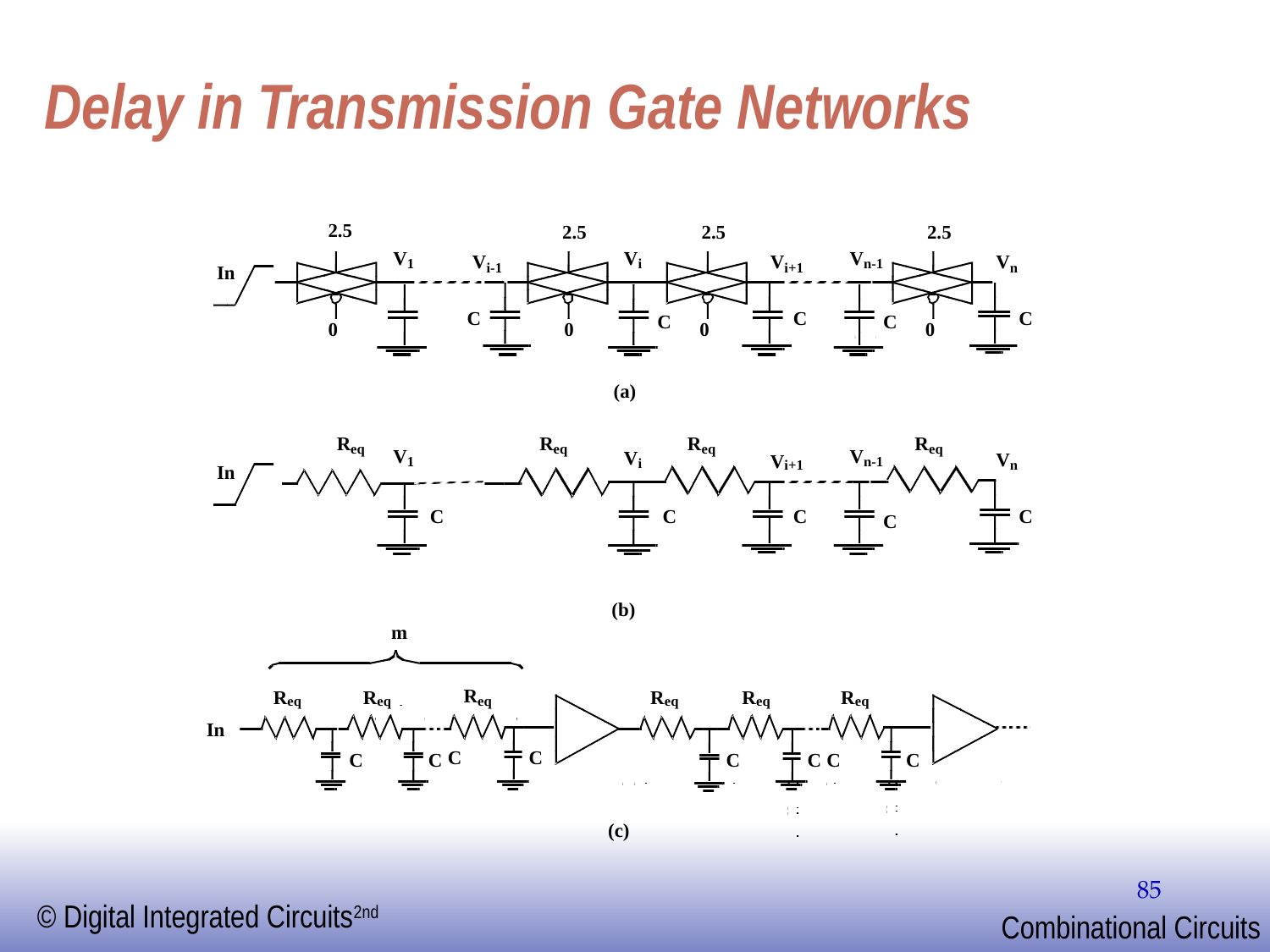

# Delay in Transmission Gate Networks
2.5
2.5
2.5
V
V
V
V

1
i
i-1
i+1

C
C

C

0

0

0

2.5
V
V
n-1
n
In

C
C

0

V
V
V
V
V
1
n-1
i
i+1
n
In

C
C

C

(a)
R
R
R
R
eq
eq
eq
eq

C
C
(b)
R
R
R
eq
eq
eq

C
C
C
C

m

R
R
R
eq
eq
eq

In

C
C
C
C

(c)

85